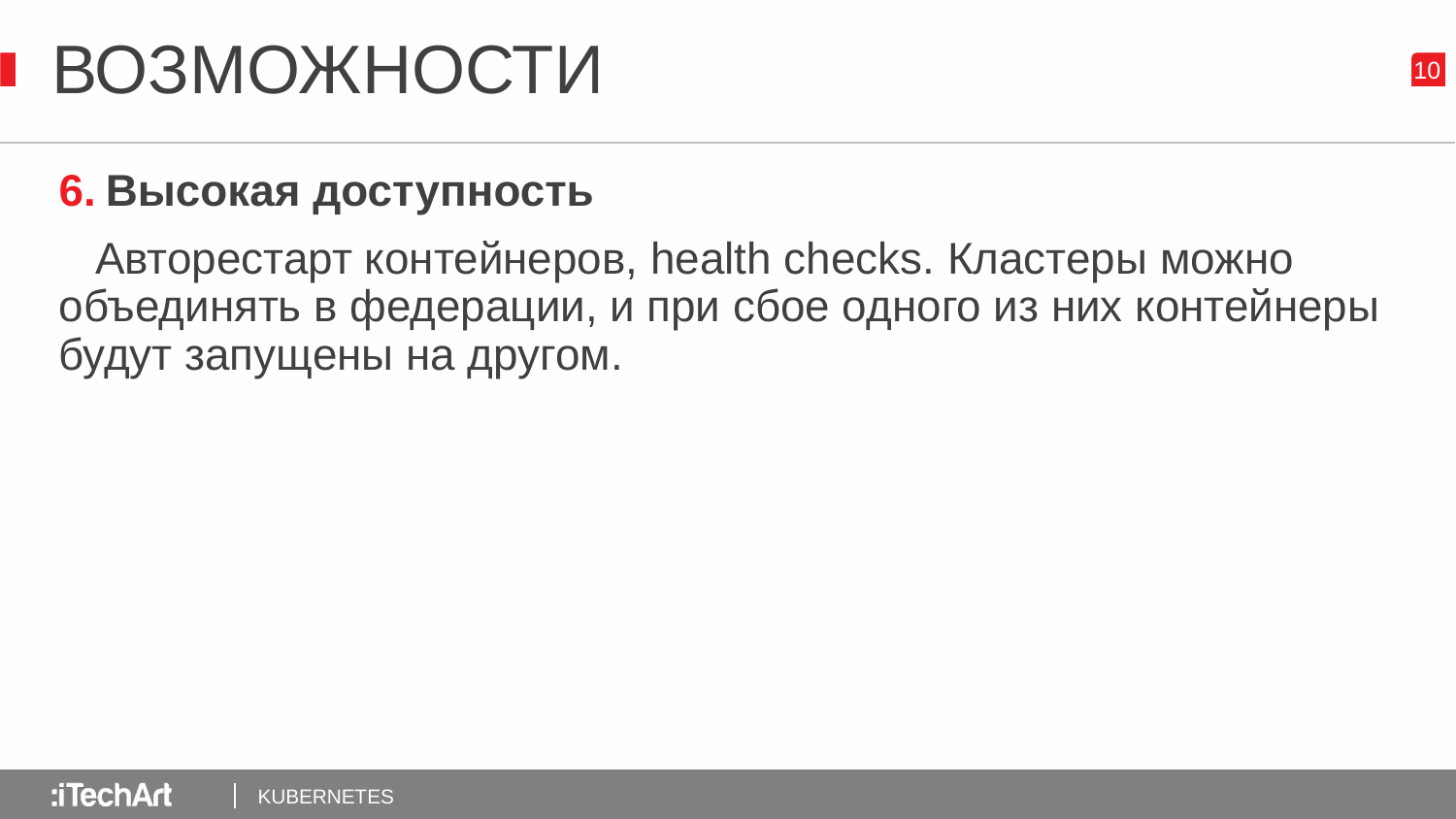

# ВОЗМОЖНОСТИ
10
Высокая доступность
Авторестарт контейнеров, health checks. Кластеры можно объединять в федерации, и при сбое одного из них контейнеры будут запущены на другом.
KUBERNETES